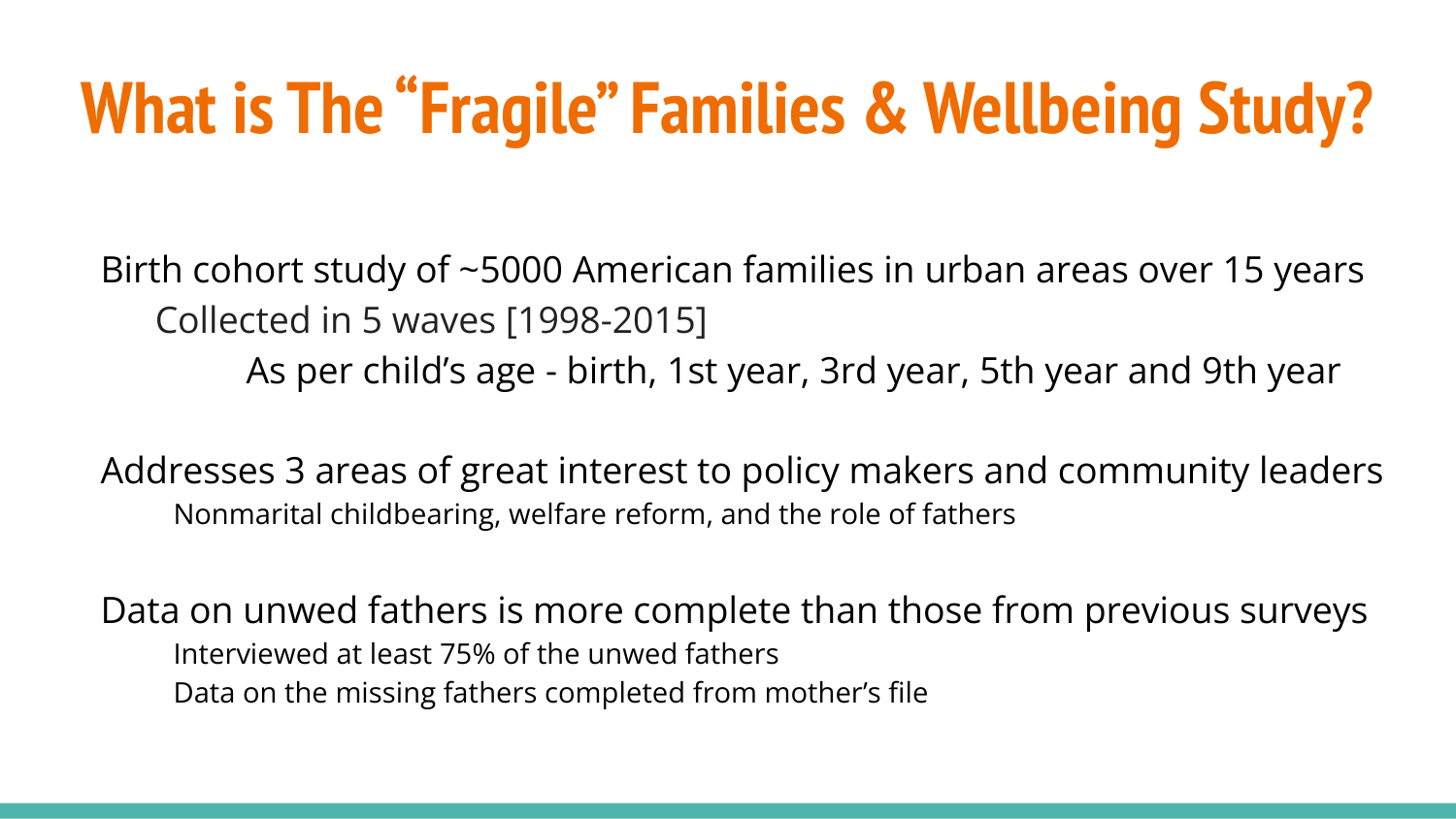

# What is The “Fragile” Families & Wellbeing Study?
Birth cohort study of ~5000 American families in urban areas over 15 years
Collected in 5 waves [1998-2015]
As per child’s age - birth, 1st year, 3rd year, 5th year and 9th year

Addresses 3 areas of great interest to policy makers and community leaders
Nonmarital childbearing, welfare reform, and the role of fathers

Data on unwed fathers is more complete than those from previous surveys
Interviewed at least 75% of the unwed fathers
Data on the missing fathers completed from mother’s file